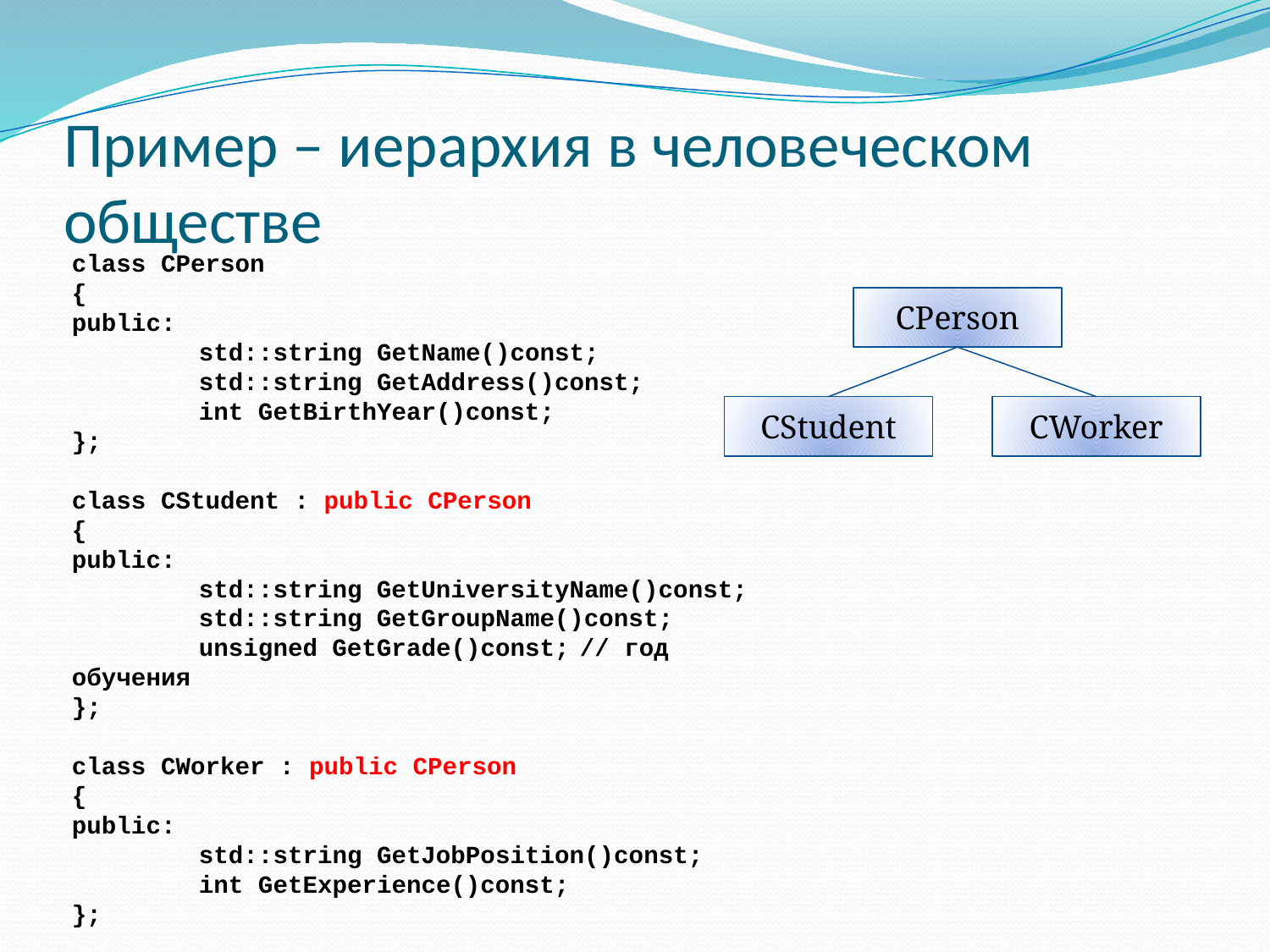

# Пример – иерархия в человеческом обществе
class CPerson
{
public:
	std::string GetName()const;
	std::string GetAddress()const;
	int GetBirthYear()const;
};

class CStudent : public CPerson
{
public:
	std::string GetUniversityName()const;
	std::string GetGroupName()const;
	unsigned GetGrade()const;	// год обучения
};

class CWorker : public CPerson
{
public:
	std::string GetJobPosition()const;
	int GetExperience()const;
};
CPerson
CStudent
CWorker